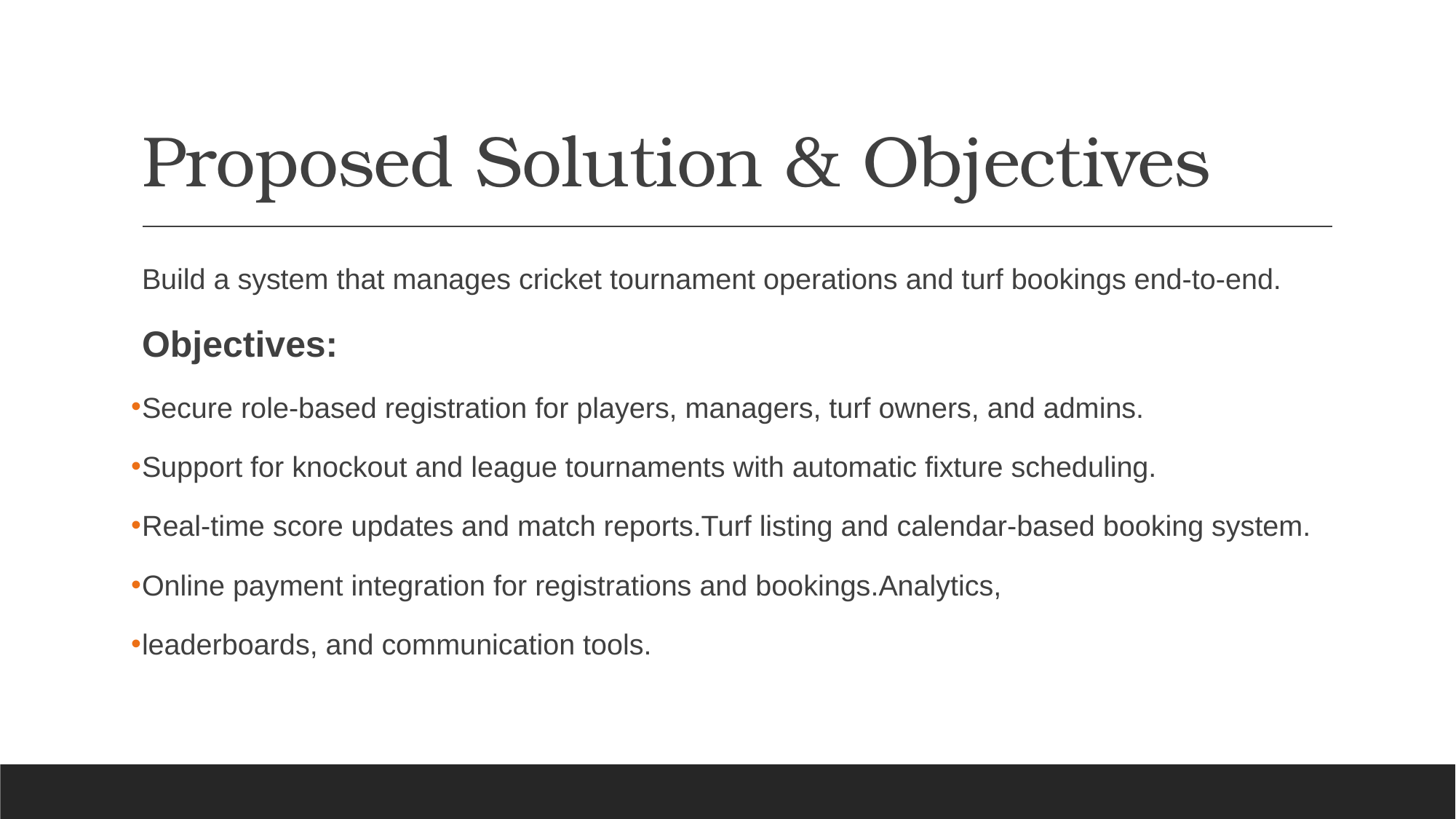

# Proposed Solution & Objectives
Build a system that manages cricket tournament operations and turf bookings end-to-end.
Objectives:
Secure role-based registration for players, managers, turf owners, and admins.
Support for knockout and league tournaments with automatic fixture scheduling.
Real-time score updates and match reports.Turf listing and calendar-based booking system.
Online payment integration for registrations and bookings.Analytics,
leaderboards, and communication tools.